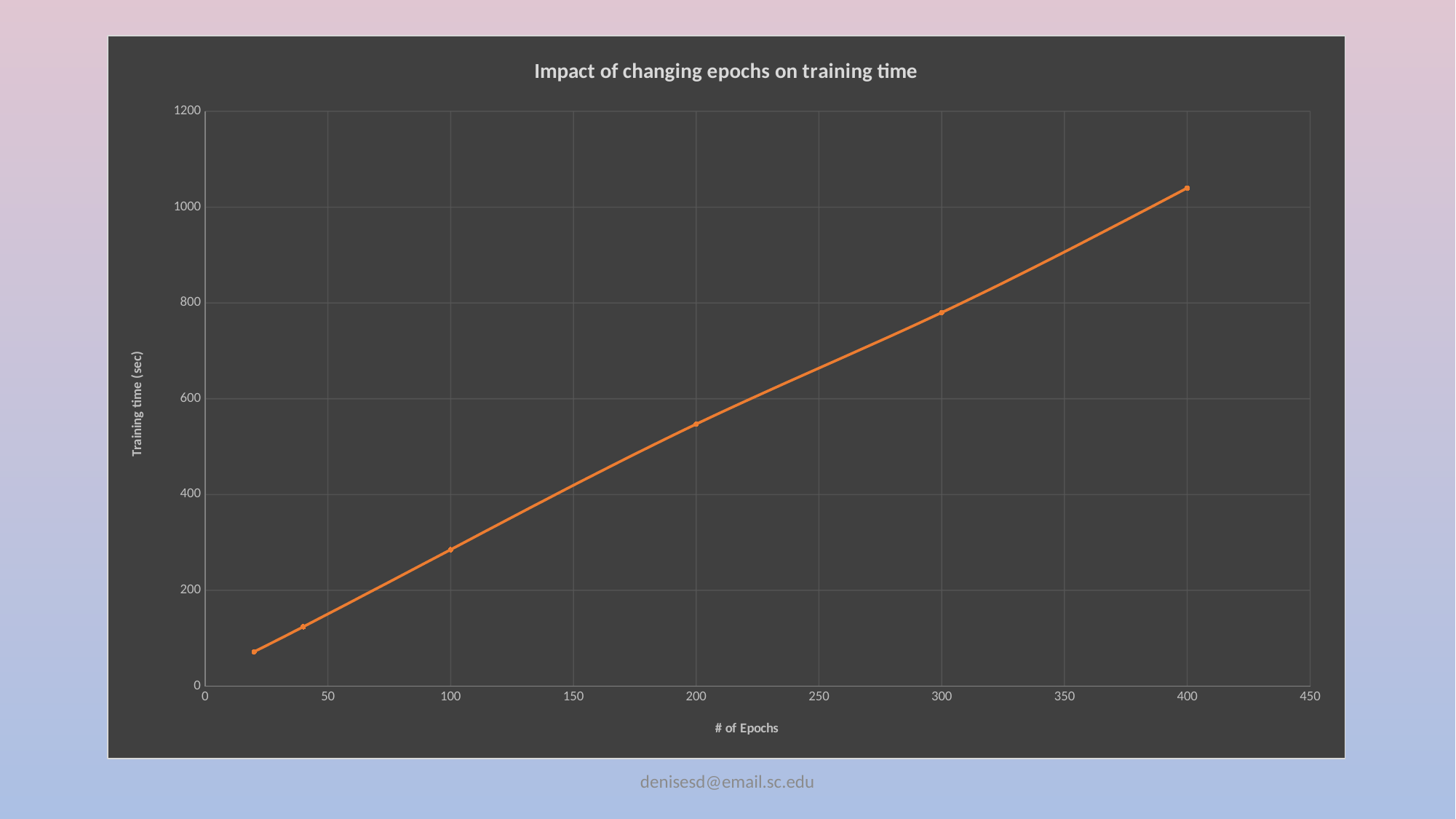

### Chart: Impact of changing epochs on training time

| Category | training time |
|---|---|
denisesd@email.sc.edu